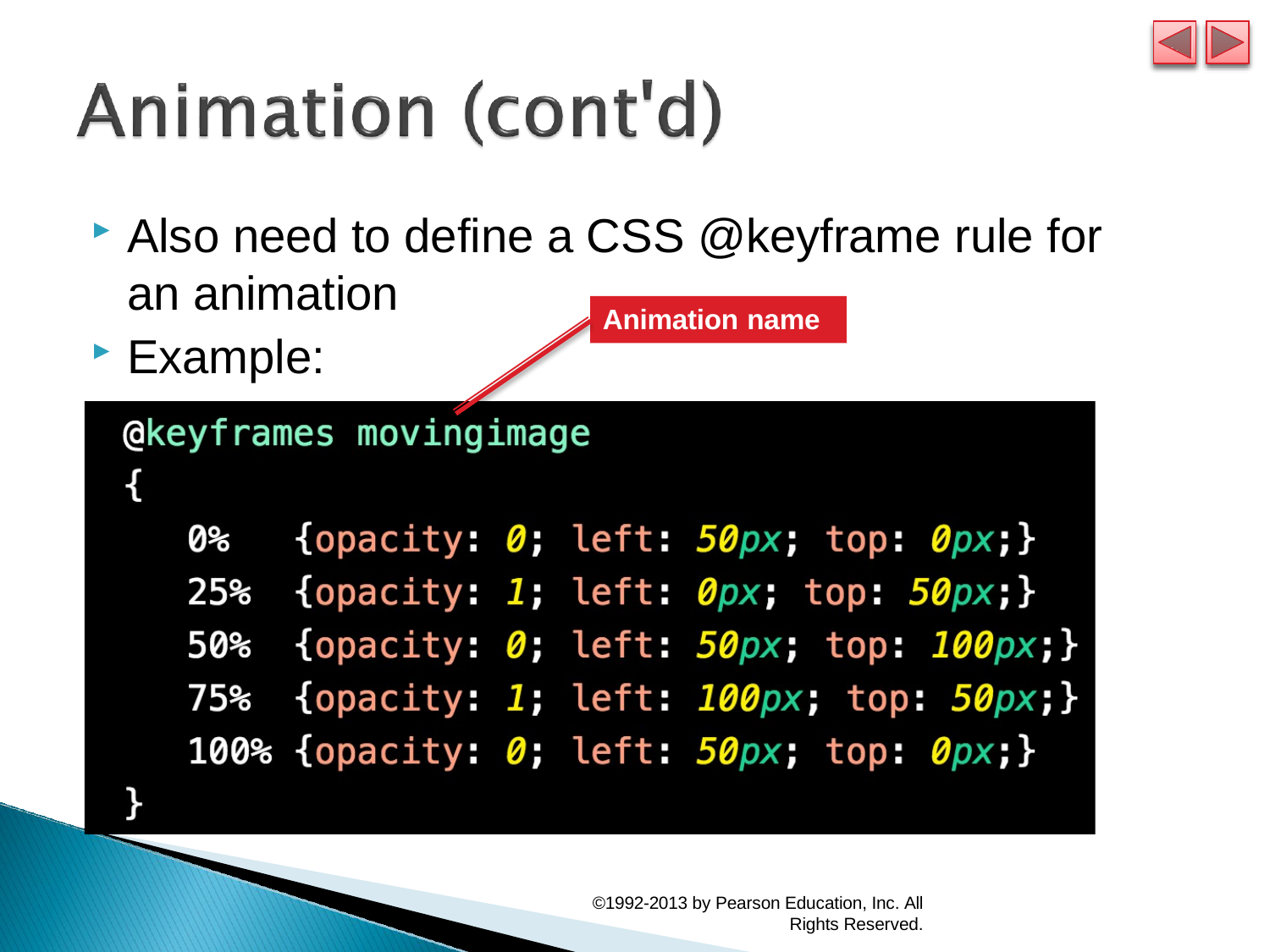

Also need to define a CSS @keyframe rule for
an animation
Example:

Animation name

©1992-2013 by Pearson Education, Inc. All
Rights Reserved.